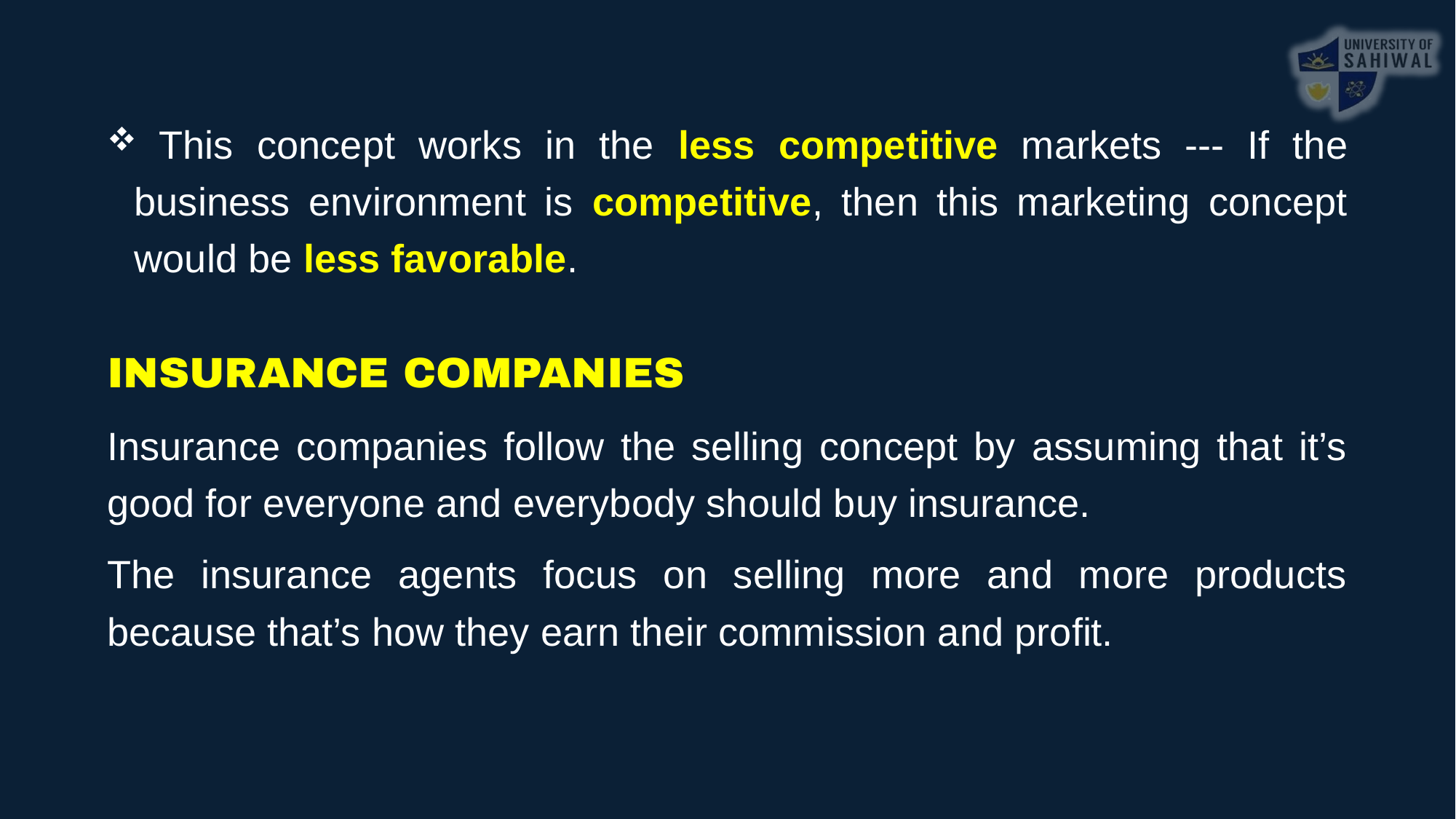

This concept works in the less competitive markets --- If the business environment is competitive, then this marketing concept would be less favorable.

INSURANCE COMPANIES
Insurance companies follow the selling concept by assuming that it’s good for everyone and everybody should buy insurance.
The insurance agents focus on selling more and more products because that’s how they earn their commission and profit.